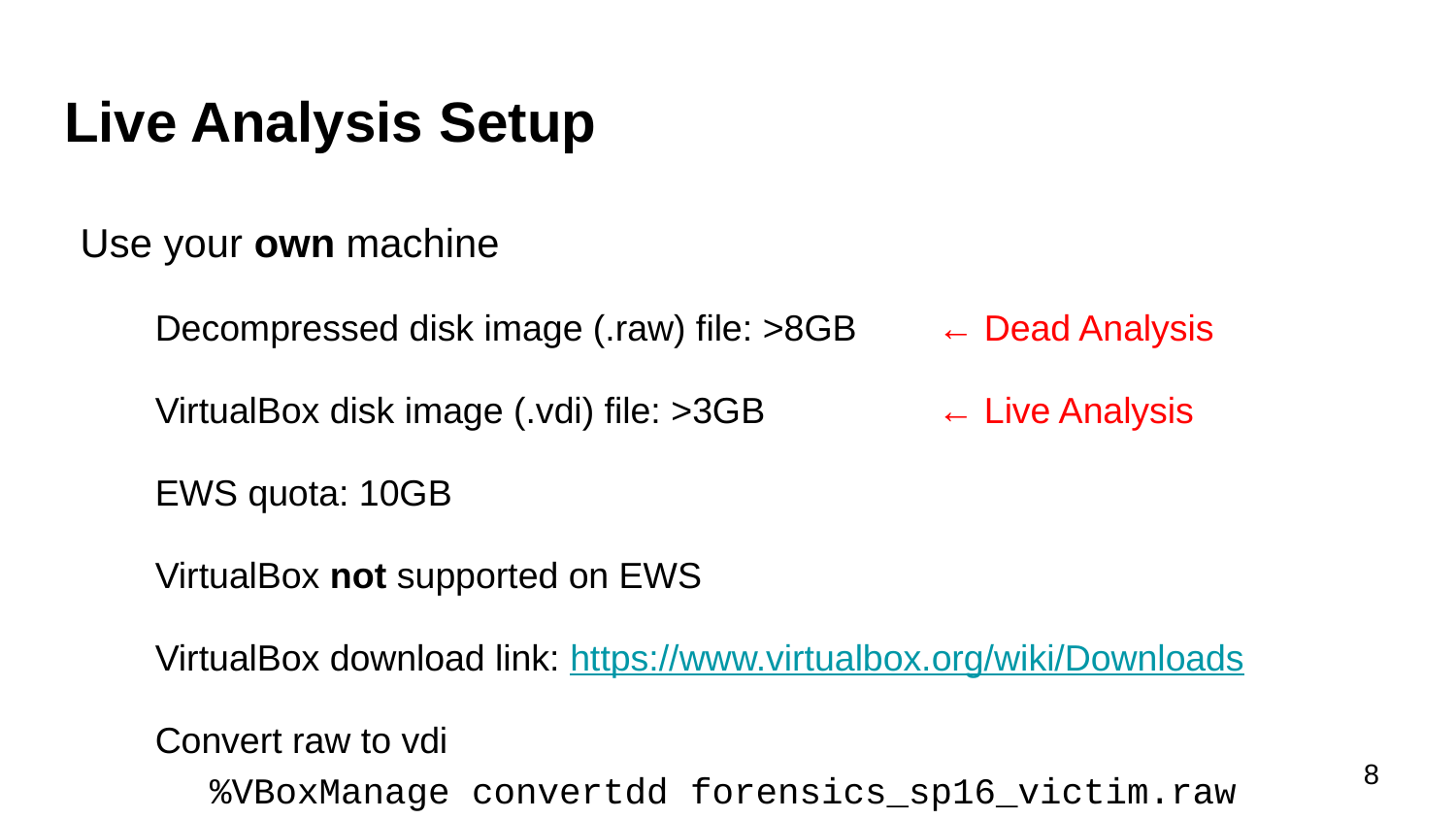

# Live Analysis Setup
Use your own machine
Decompressed disk image (.raw) file: >8GB	← Dead Analysis
VirtualBox disk image (.vdi) file: >3GB		← Live Analysis
EWS quota: 10GB
VirtualBox not supported on EWS
VirtualBox download link: https://www.virtualbox.org/wiki/Downloads
Convert raw to vdi
%VBoxManage convertdd forensics_sp16_victim.raw forensics_sp16_victim.vdi -format VDI
8